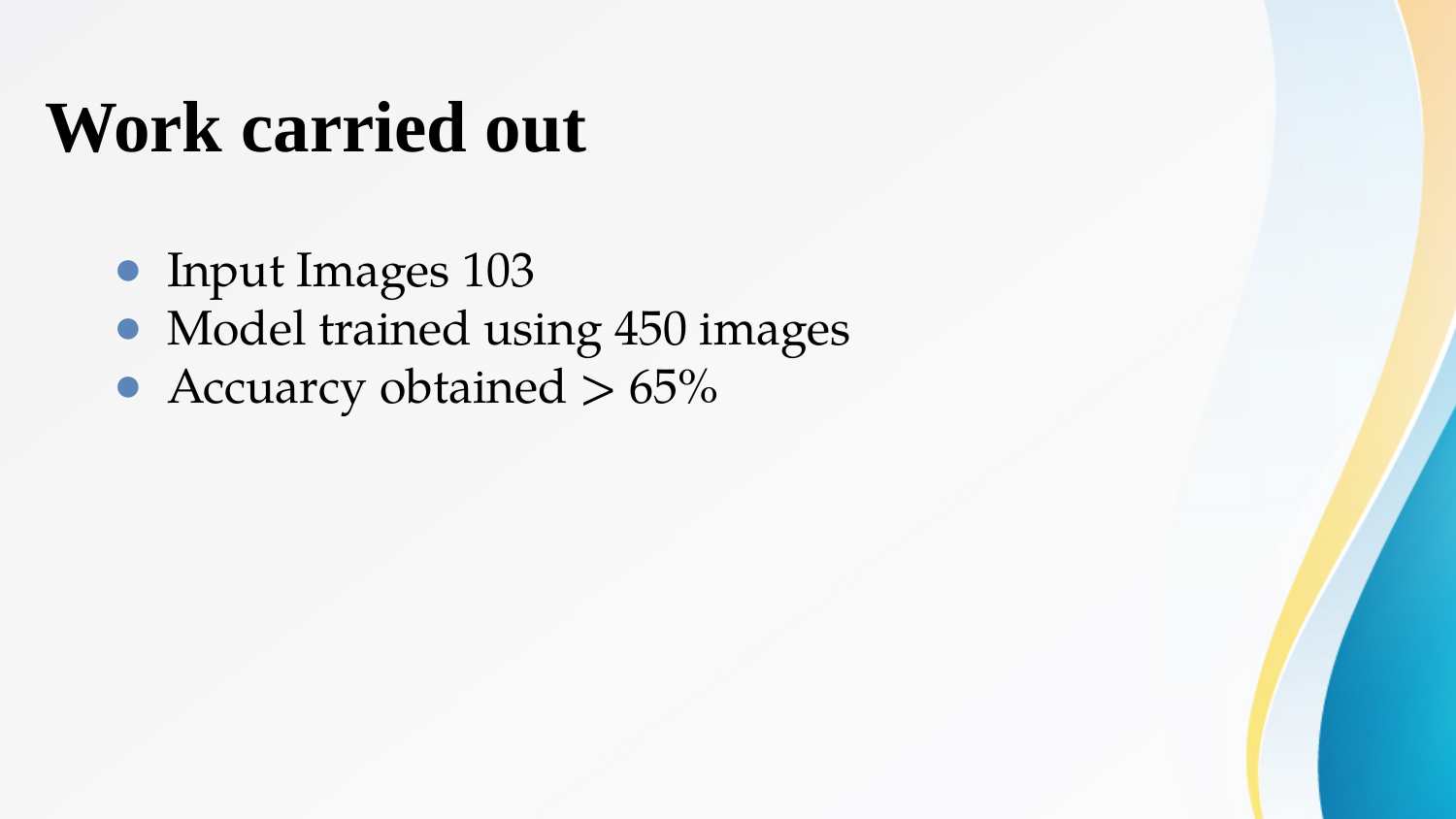

# Work carried out
Input Images 103
Model trained using 450 images
Accuarcy obtained > 65%

10